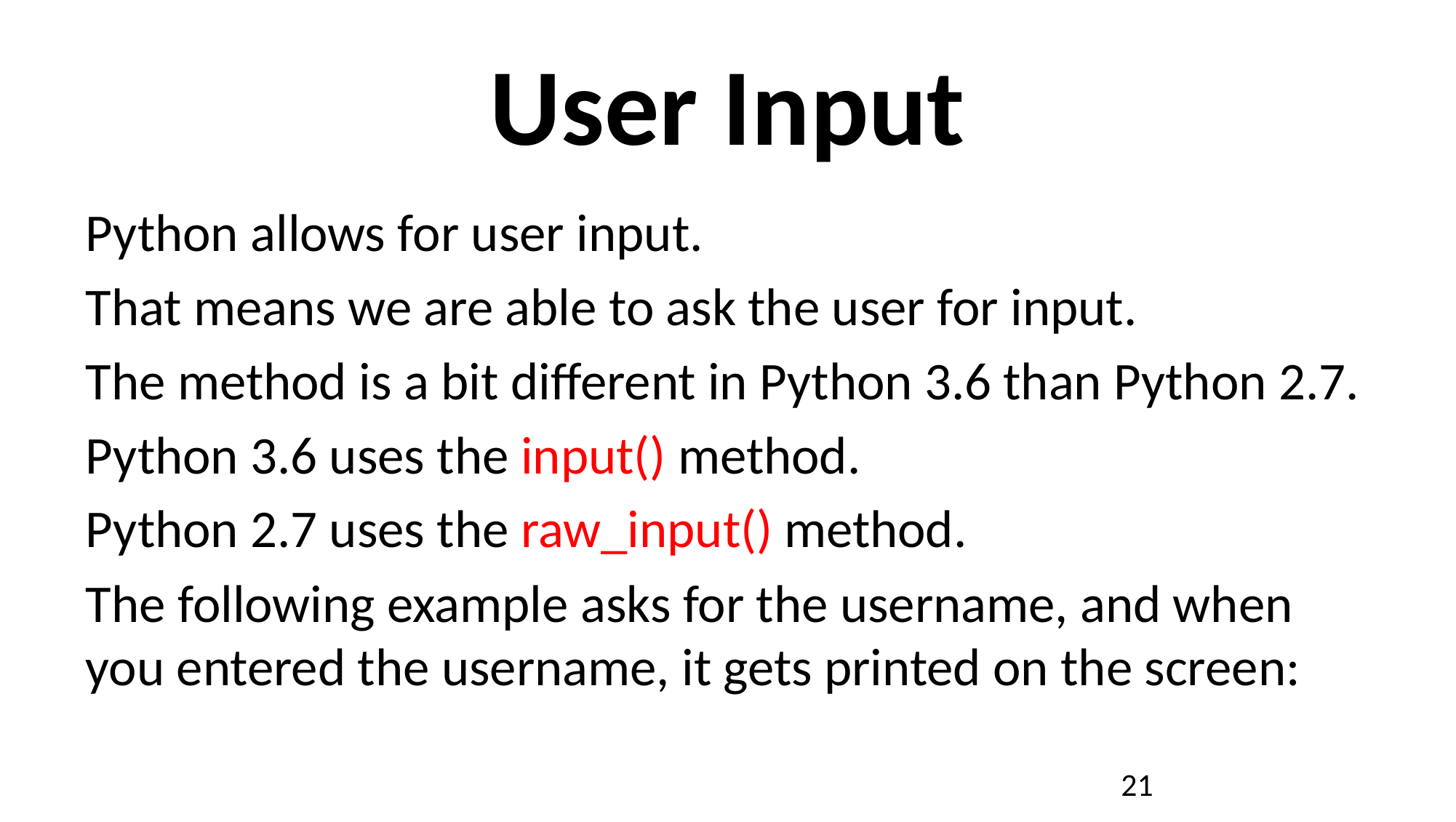

# User Input
Python allows for user input.
That means we are able to ask the user for input.
The method is a bit different in Python 3.6 than Python 2.7.
Python 3.6 uses the input() method.
Python 2.7 uses the raw_input() method.
The following example asks for the username, and when you entered the username, it gets printed on the screen:
21